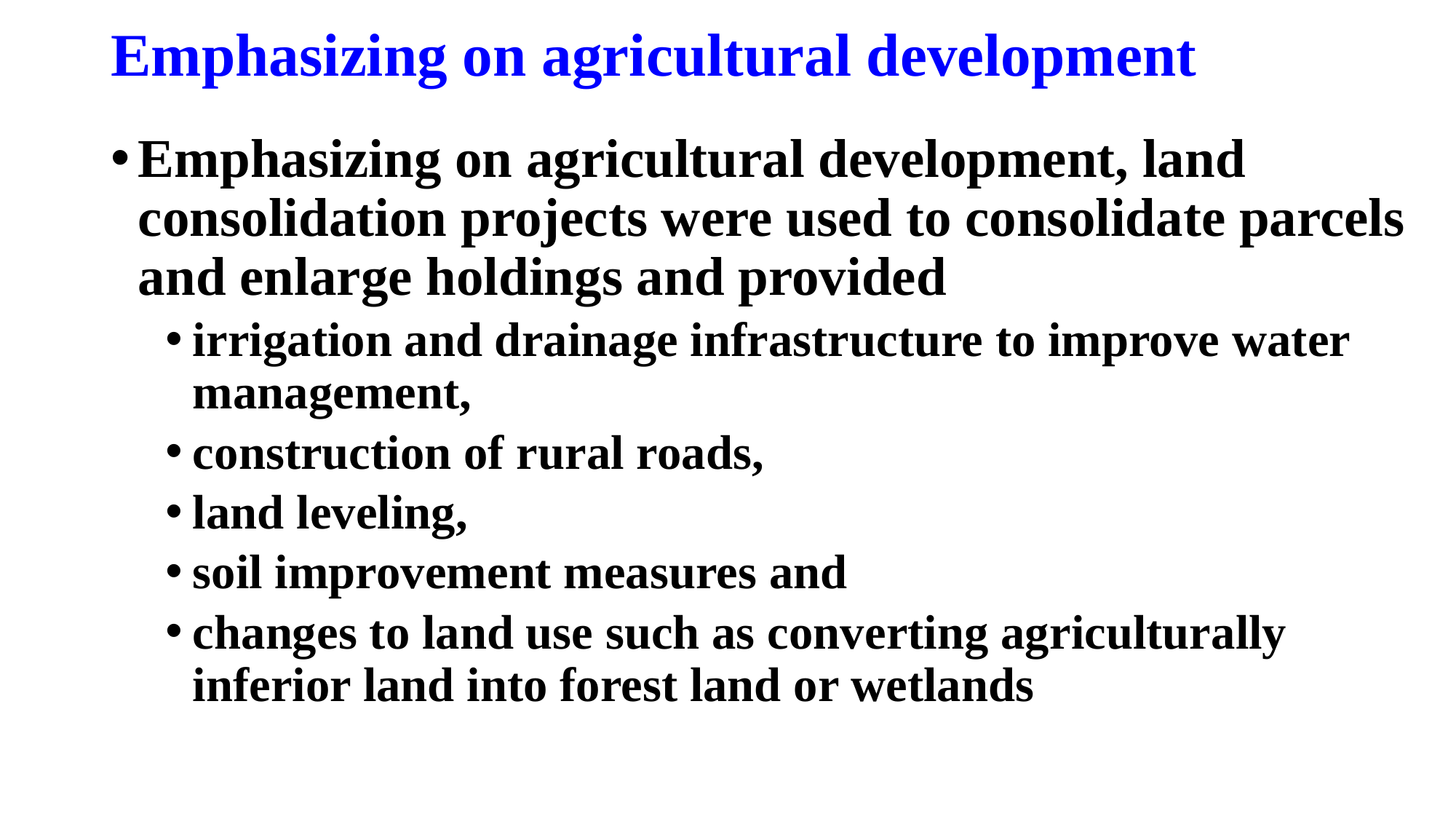

# Emphasizing on agricultural development
Emphasizing on agricultural development, land consolidation projects were used to consolidate parcels and enlarge holdings and provided
irrigation and drainage infrastructure to improve water management,
construction of rural roads,
land leveling,
soil improvement measures and
changes to land use such as converting agriculturally inferior land into forest land or wetlands